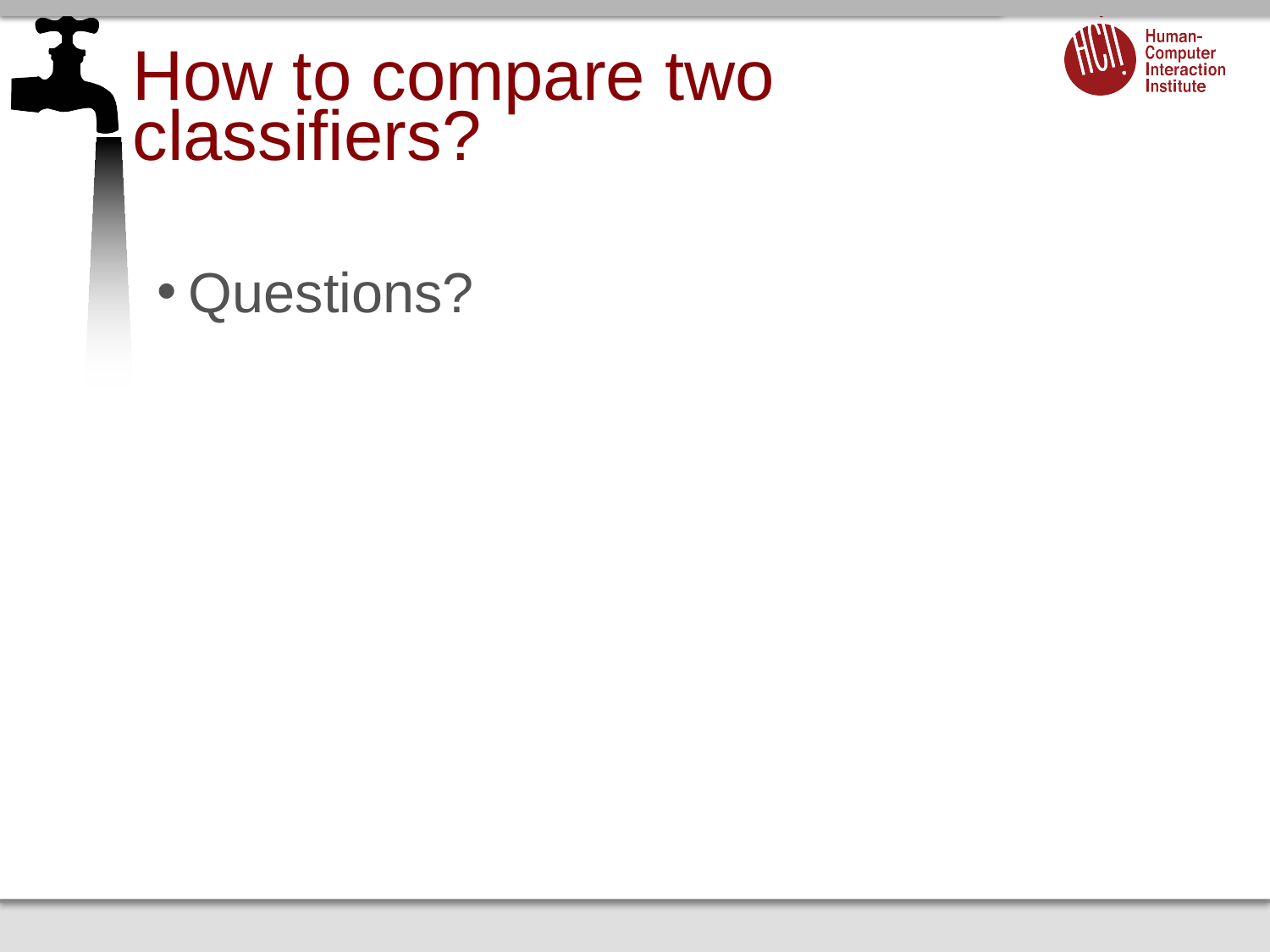

# How to compare two classifiers?
Questions?